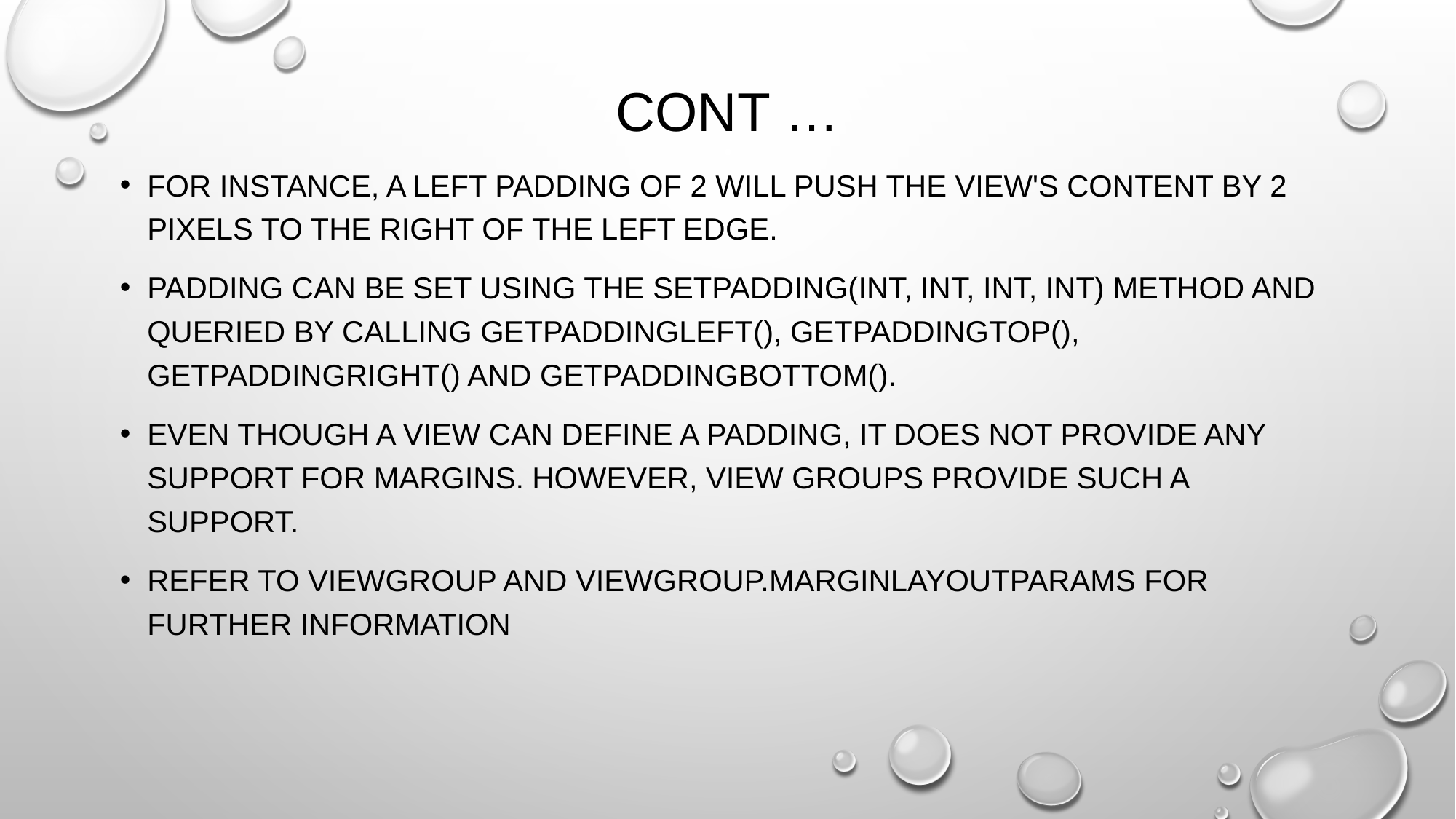

# Cont …
For instance, a left padding of 2 will push the view's content by 2 pixels to the right of the left edge.
Padding can be set using the setPadding(int, int, int, int) method and queried by calling getPaddingLeft(), getPaddingTop(), getPaddingRight() and getPaddingBottom().
Even though a view can define a padding, it does not provide any support for margins. However, view groups provide such a support.
Refer to ViewGroup and ViewGroup.MarginLayoutParams for further information